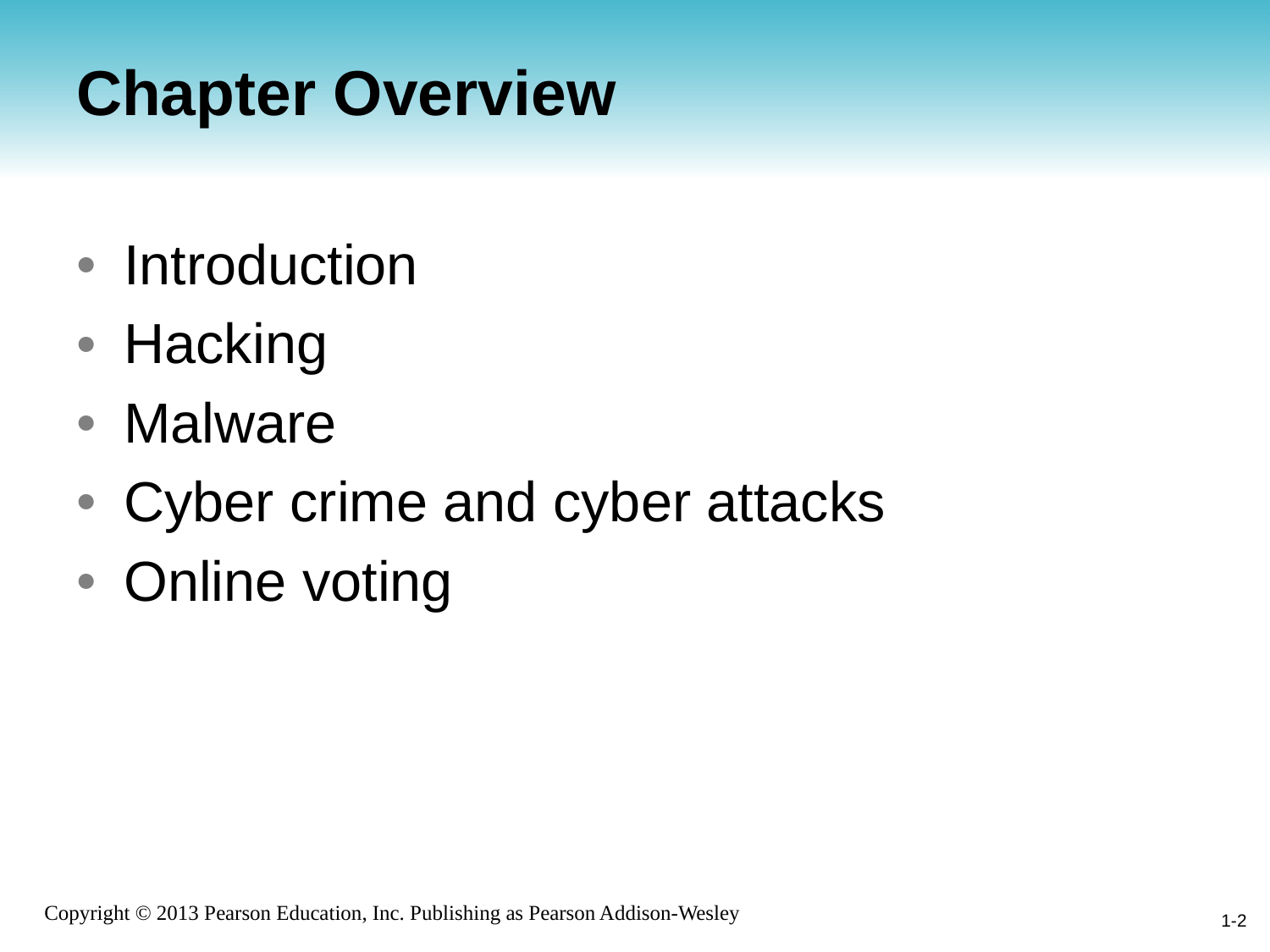

# Chapter Overview
Introduction
Hacking
Malware
Cyber crime and cyber attacks
Online voting
1-2